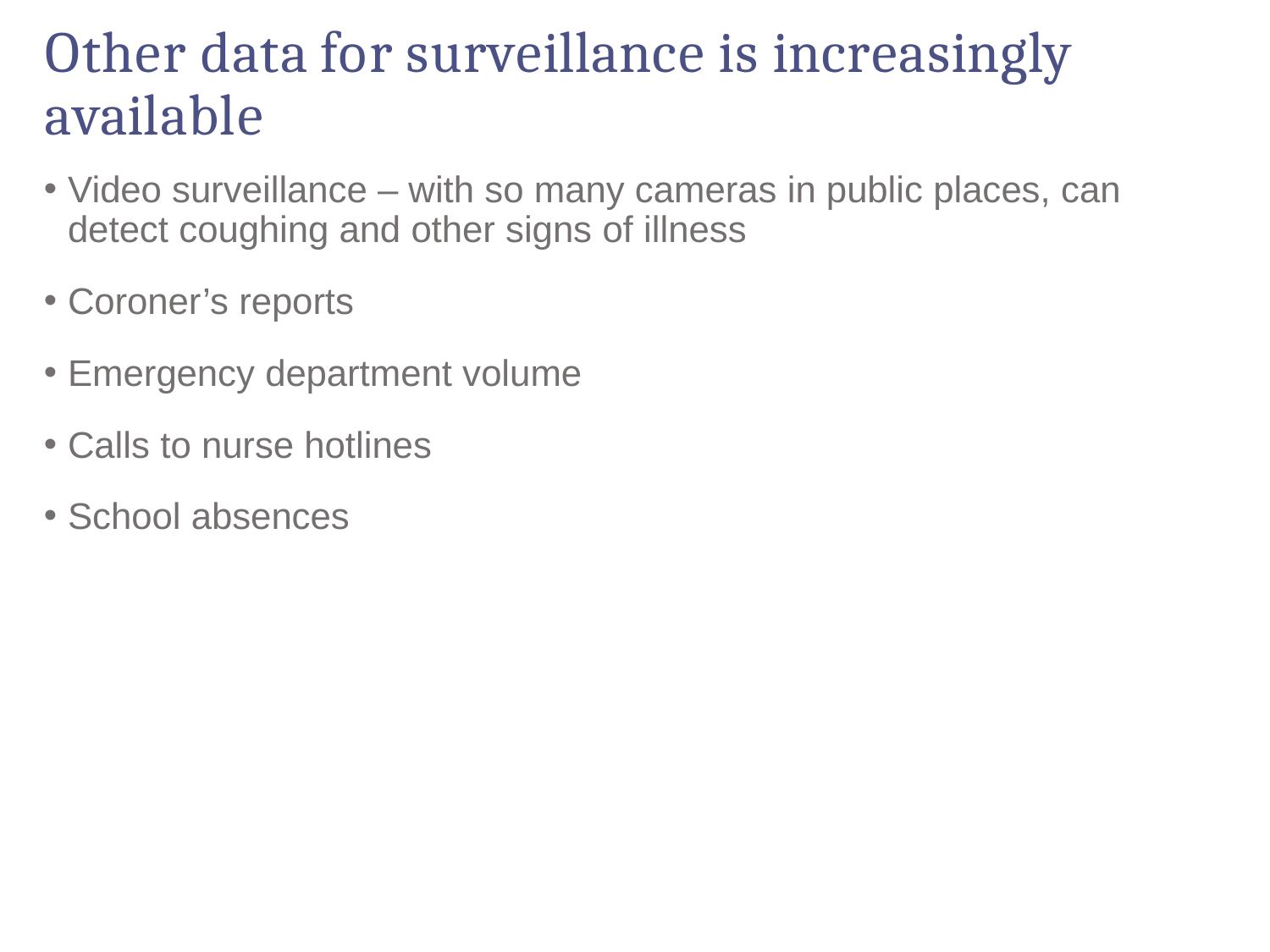

# Other data for surveillance is increasingly available
Video surveillance – with so many cameras in public places, can detect coughing and other signs of illness
Coroner’s reports
Emergency department volume
Calls to nurse hotlines
School absences